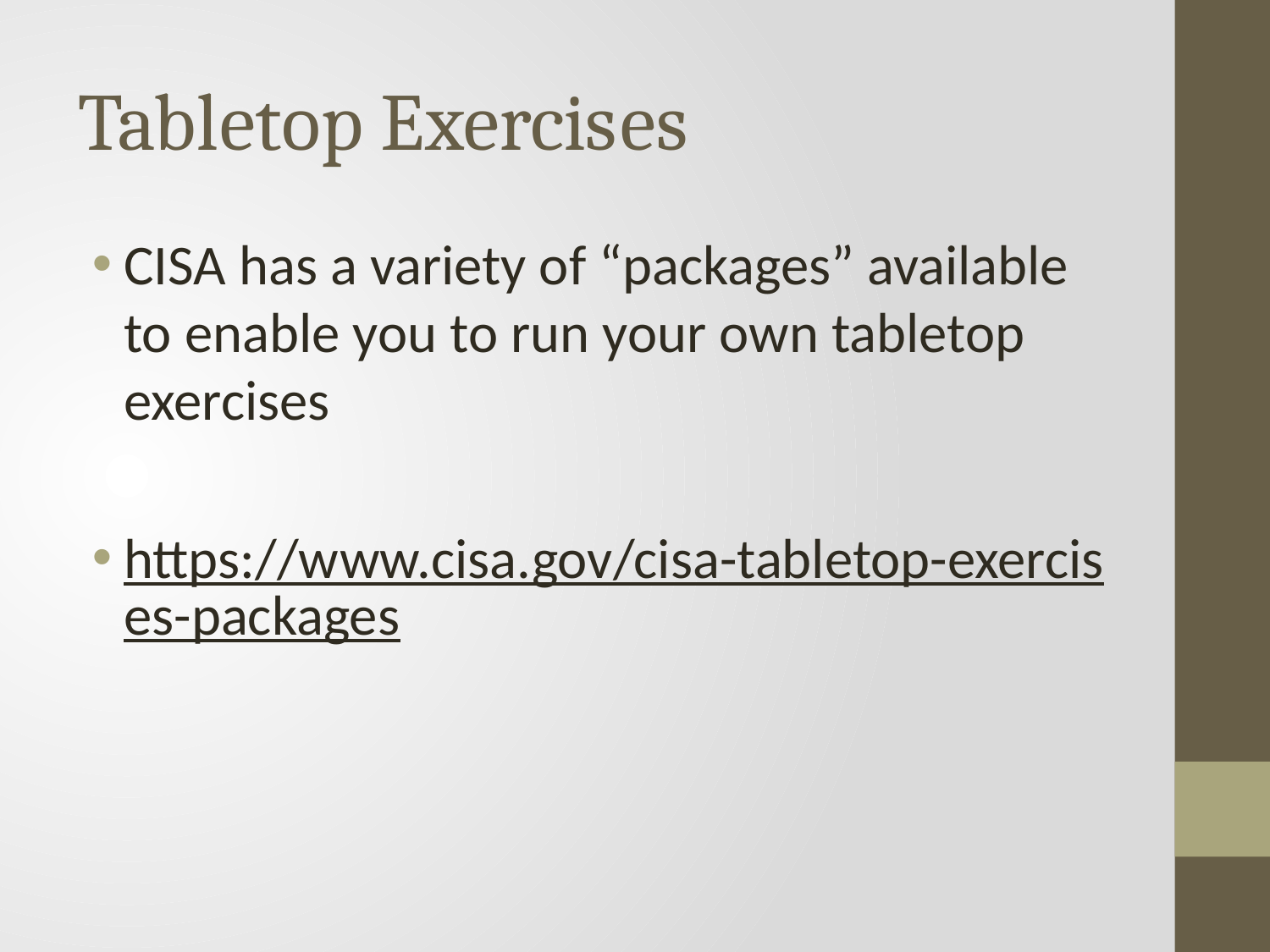

# Tabletop Exercises
CISA has a variety of “packages” available to enable you to run your own tabletop exercises

https://www.cisa.gov/cisa-tabletop-exercises-packages